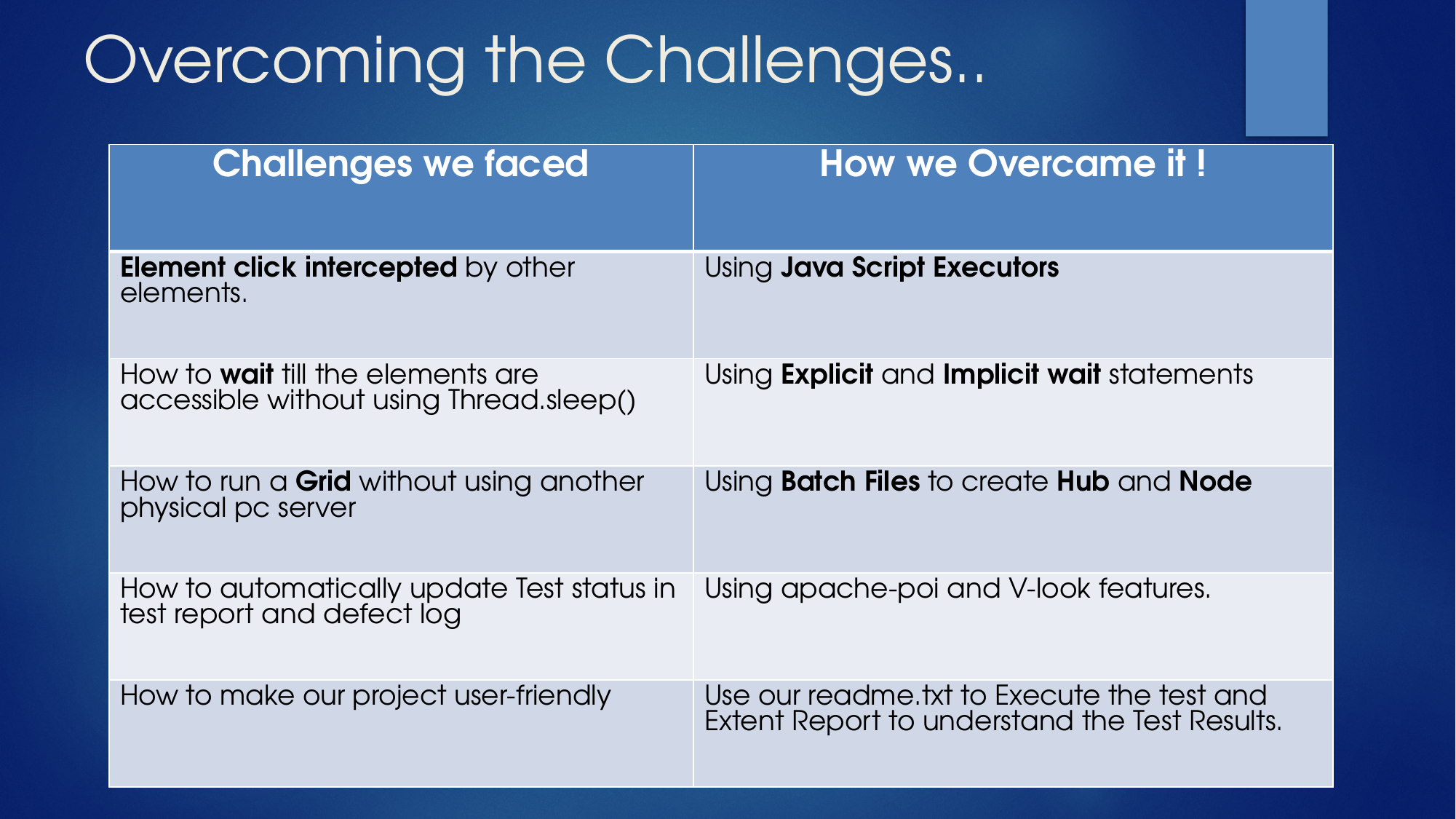

# Overcoming the Challenges..
| Challenges we faced | How we Overcame it ! |
| --- | --- |
| Element click intercepted by other elements. | Using Java Script Executors |
| How to wait till the elements are accessible without using Thread.sleep() | Using Explicit and Implicit wait statements |
| How to run a Grid without using another physical pc server | Using Batch Files to create Hub and Node |
| How to automatically update Test status in test report and defect log | Using apache-poi and V-look features. |
| How to make our project user-friendly | Use our readme.txt to Execute the test and Extent Report to understand the Test Results. |